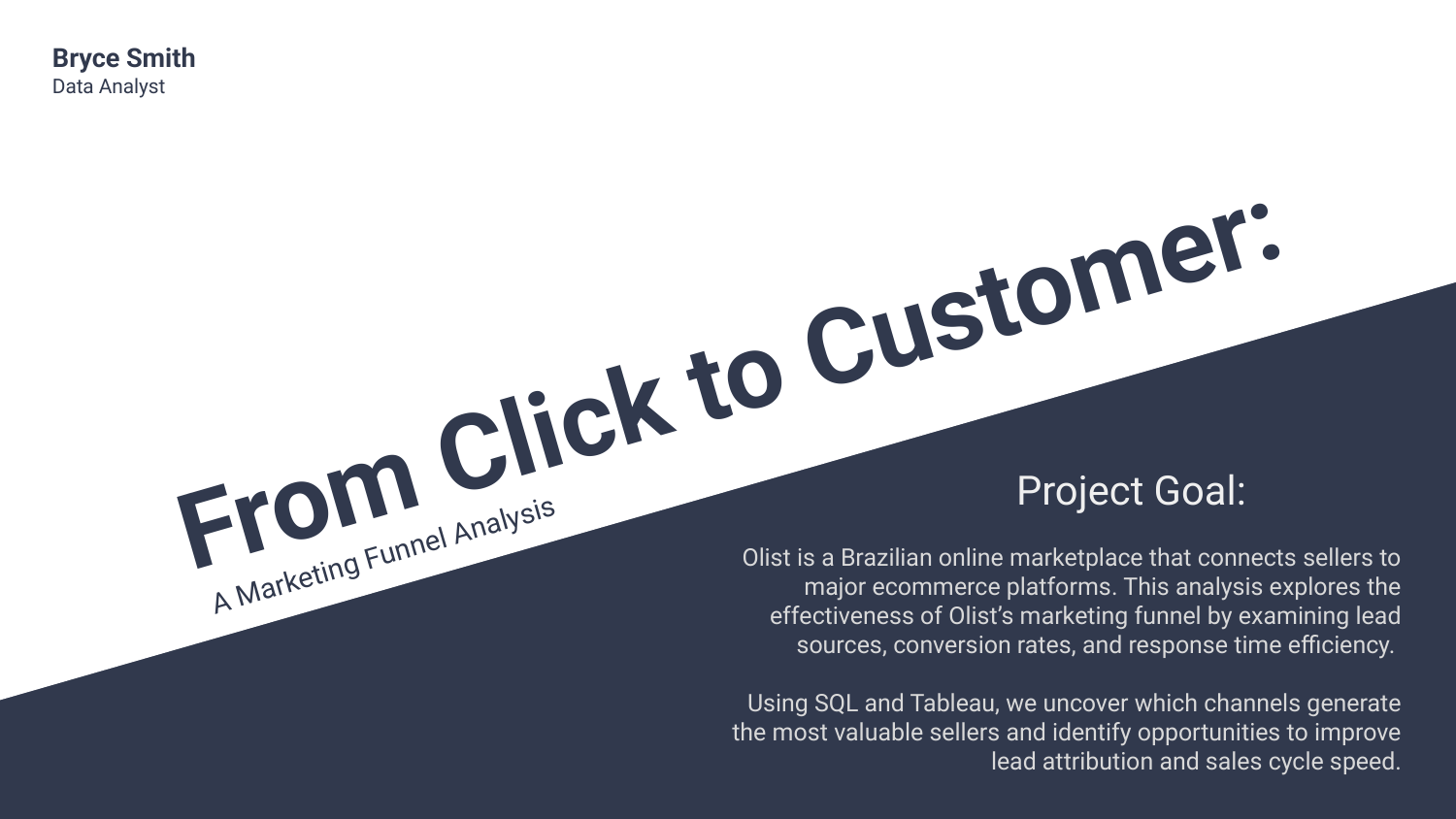

Bryce Smith
Data Analyst

From Click to Customer:
Project Goal:
 A Marketing Funnel Analysis
Olist is a Brazilian online marketplace that connects sellers to major ecommerce platforms. This analysis explores the effectiveness of Olist’s marketing funnel by examining lead sources, conversion rates, and response time efficiency.

Using SQL and Tableau, we uncover which channels generate the most valuable sellers and identify opportunities to improve lead attribution and sales cycle speed.